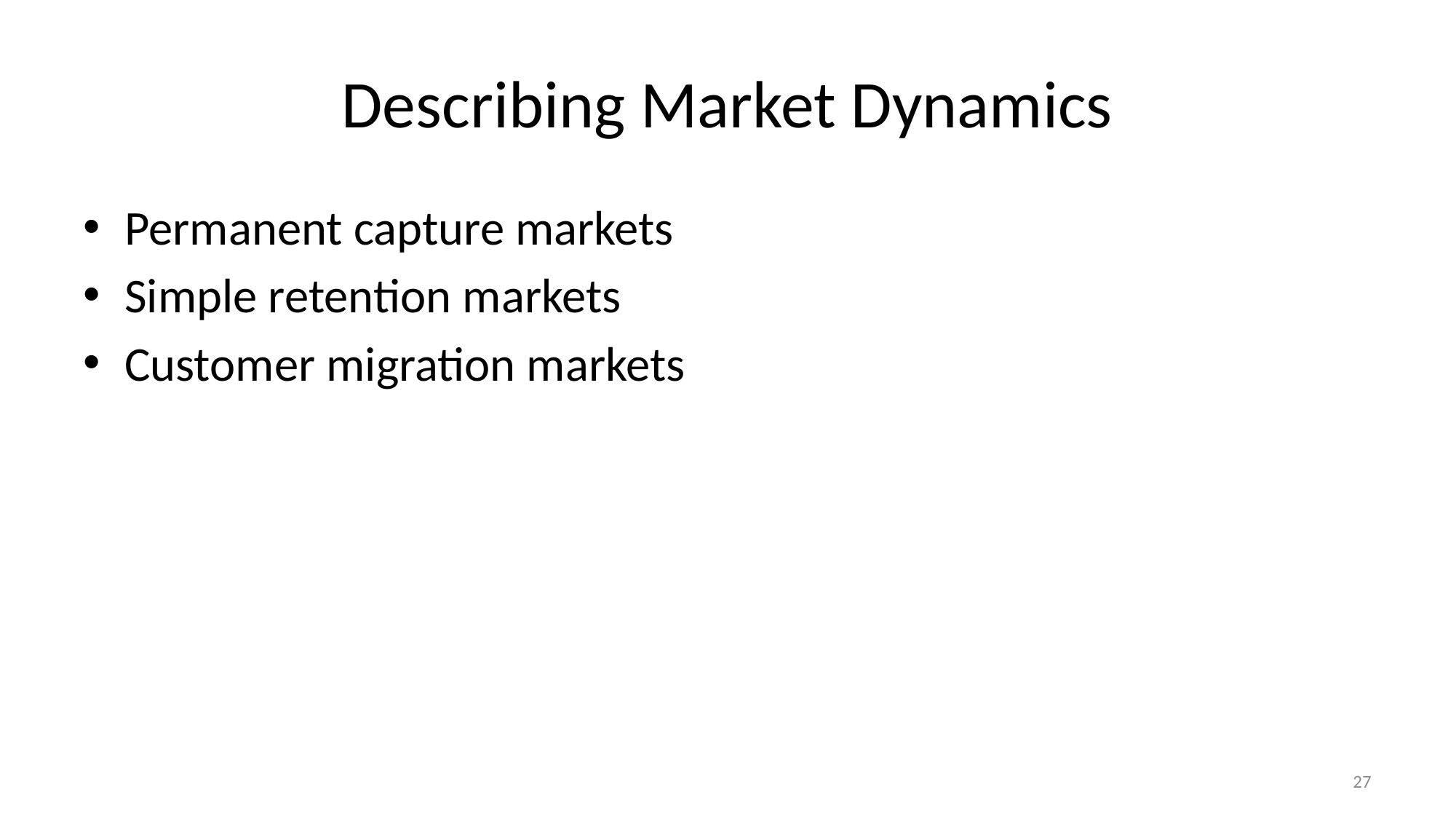

# Describing Market Dynamics
Permanent capture markets
Simple retention markets
Customer migration markets
27